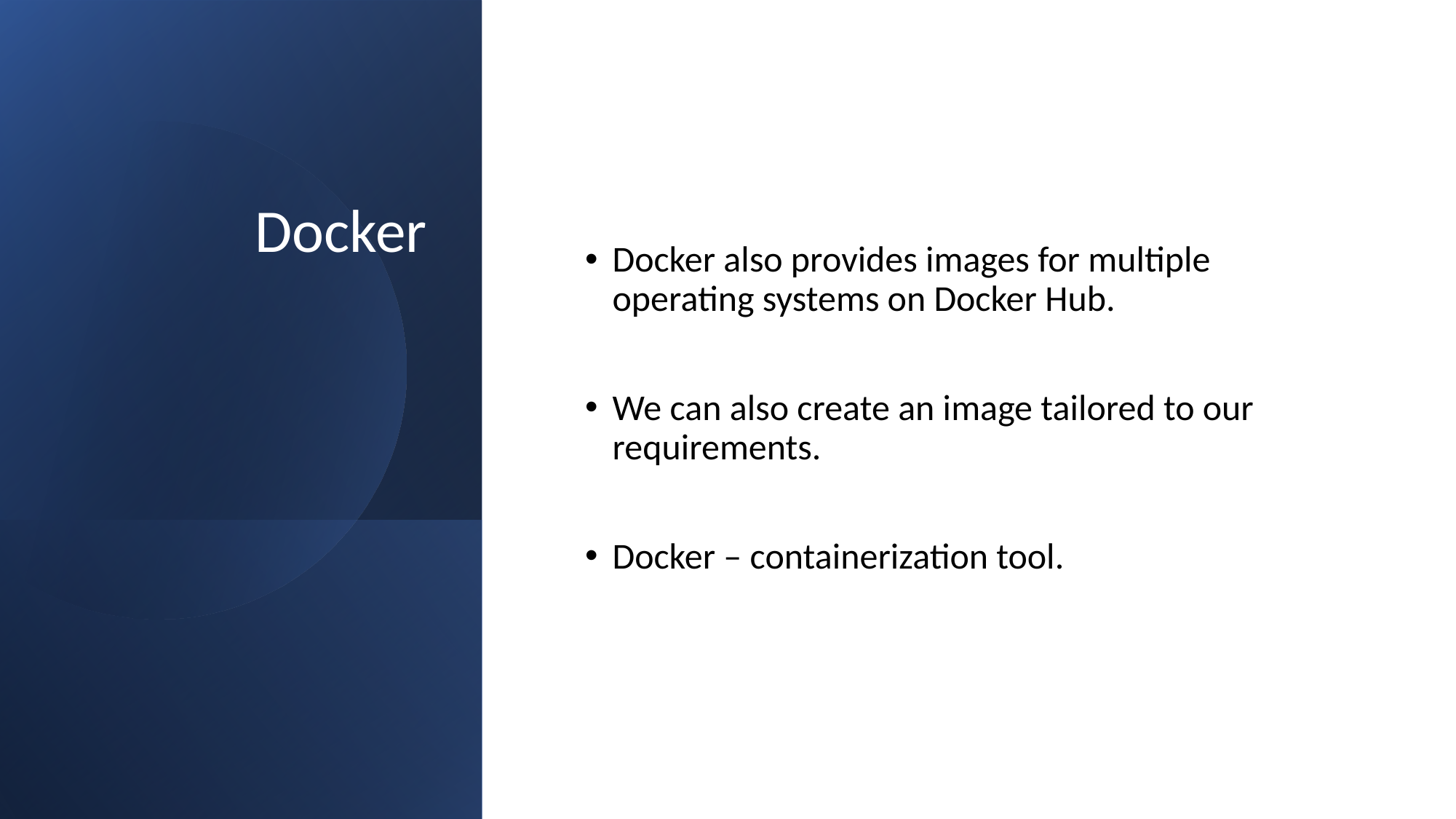

# Docker
Docker also provides images for multiple operating systems on Docker Hub.

We can also create an image tailored to our requirements.

Docker – containerization tool.